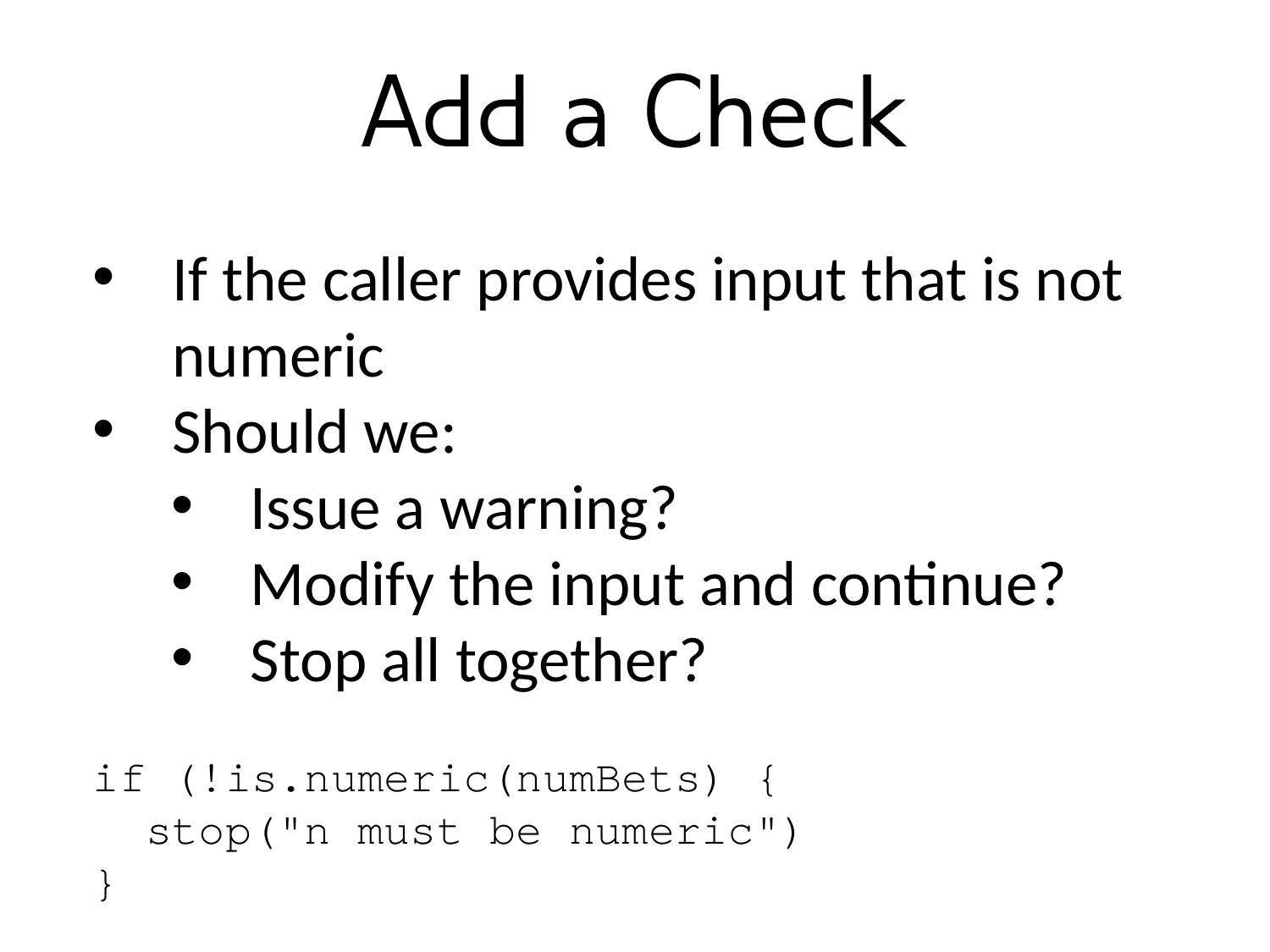

# Add a Check
If the caller provides input that is not numeric
Should we:
Issue a warning?
Modify the input and continue?
Stop all together?

if (!is.numeric(numBets) {
  stop("n must be numeric")
}